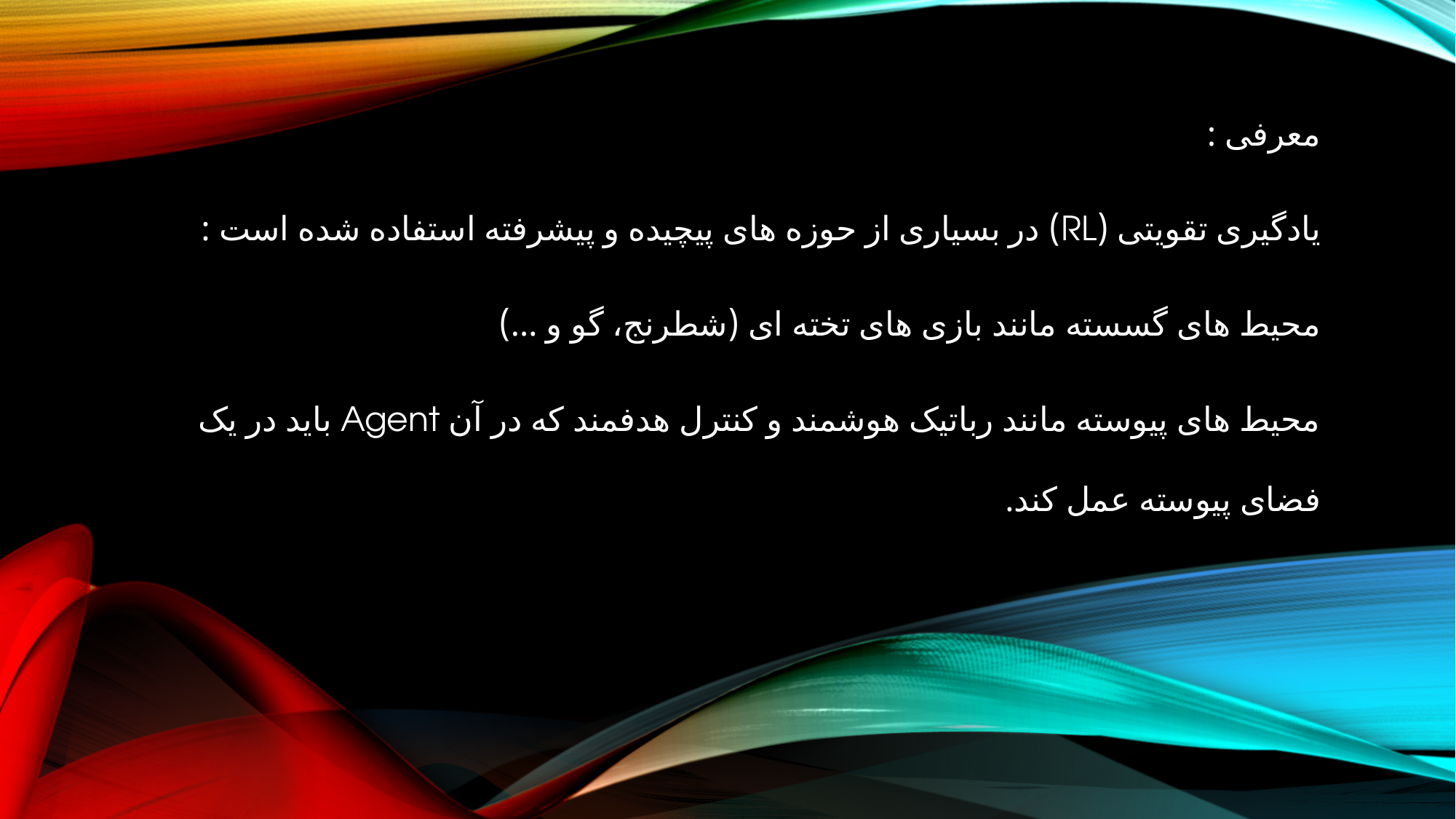

معرفی :
یادگیری تقویتی (RL) در بسیاری از حوزه های پیچیده و پیشرفته استفاده شده است :
محیط های گسسته مانند بازی های تخته ای (شطرنج، گو و ...)
محیط های پیوسته مانند رباتیک هوشمند و کنترل هدفمند که در آن Agent باید در یک فضای پیوسته عمل کند.